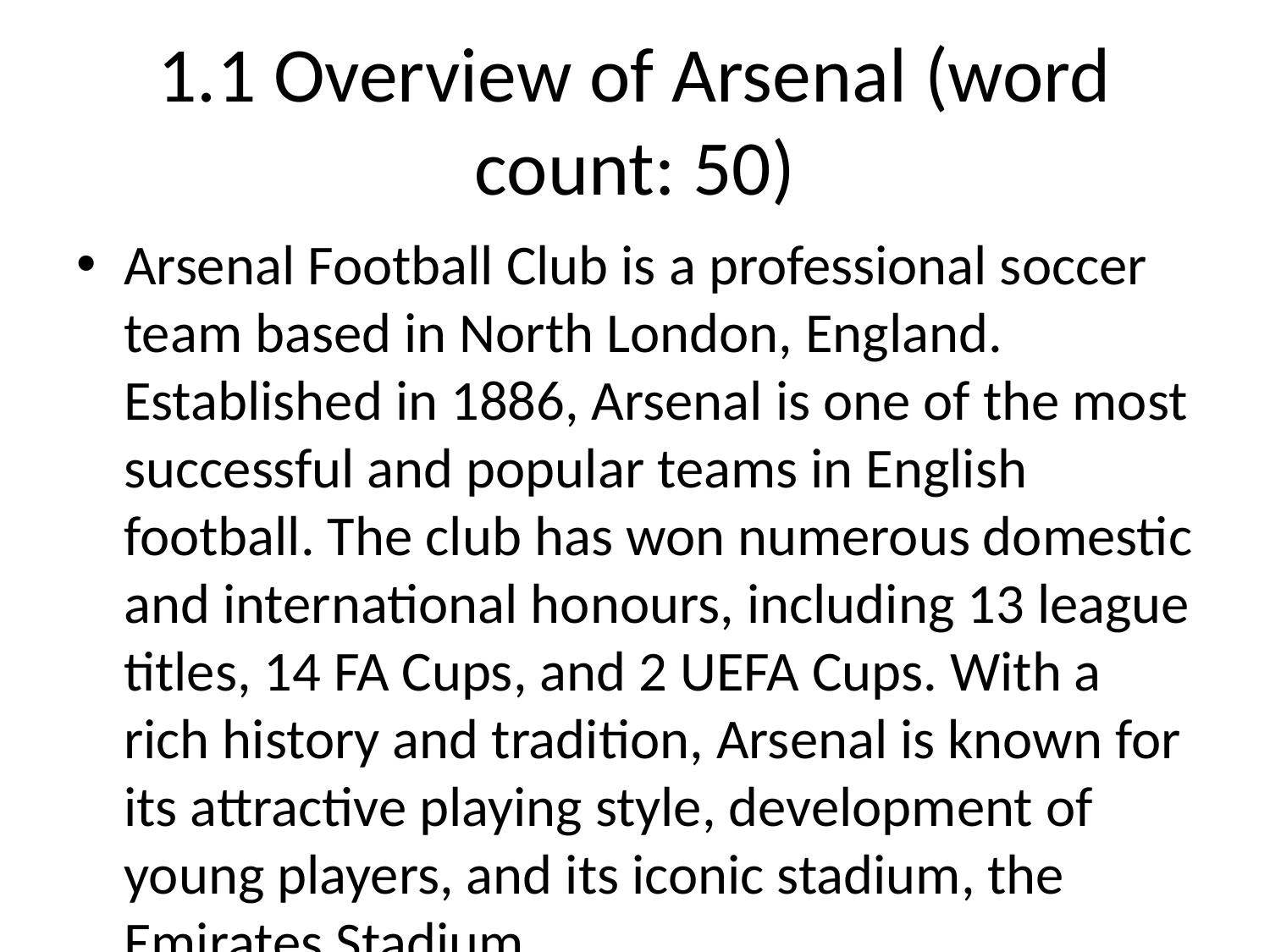

# 1.1 Overview of Arsenal (word count: 50)
Arsenal Football Club is a professional soccer team based in North London, England. Established in 1886, Arsenal is one of the most successful and popular teams in English football. The club has won numerous domestic and international honours, including 13 league titles, 14 FA Cups, and 2 UEFA Cups. With a rich history and tradition, Arsenal is known for its attractive playing style, development of young players, and its iconic stadium, the Emirates Stadium.

The club's nickname, "The Gunners," derives from its founding roots in the Woolwich Arsenal munitions factory. Arsenal's traditional team colors are red and white, which are reflected in their home kit. The team's logo features a canon, another reference to the club's origins.

In terms of its playing style, Arsenal has gained a reputation for playing attacking football, focusing on quick passing, movement, and technical skill. Over the years, the club has been known for nurturing young talents and promoting an attractive brand of football, becoming a symbol of innovation and creativity.

The club's home ground, the Emirates Stadium, is located in the borough of Islington, North London. With a seating capacity of over 60,000, it is one of the largest stadiums in England. The stadium was inaugurated in 2006, replacing Arsenal's previous home, Highbury Stadium. The Emirates Stadium is known for its modern facilities and impressive architecture, providing supporters with an unforgettable matchday experience.

Off the field, Arsenal has a loyal fan base known as the "Gooners." The club has a global following, with fans from all around the world. Arsenal's matches are broadcasted to millions of viewers worldwide, showcasing the club's popularity and reach.

In recent years, Arsenal has faced some challenges in terms of on-pitch performance, but the club continues to strive for success and remains a prominent force in English football. Under the management of Mikel Arteta, Arsenal is committed to revitalizing its legacy and reclaiming its position among the top contenders in the Premier League and European competitions. With a rich history and passionate fanbase, Arsenal Football Club continues to captivate and inspire football enthusiasts worldwide.